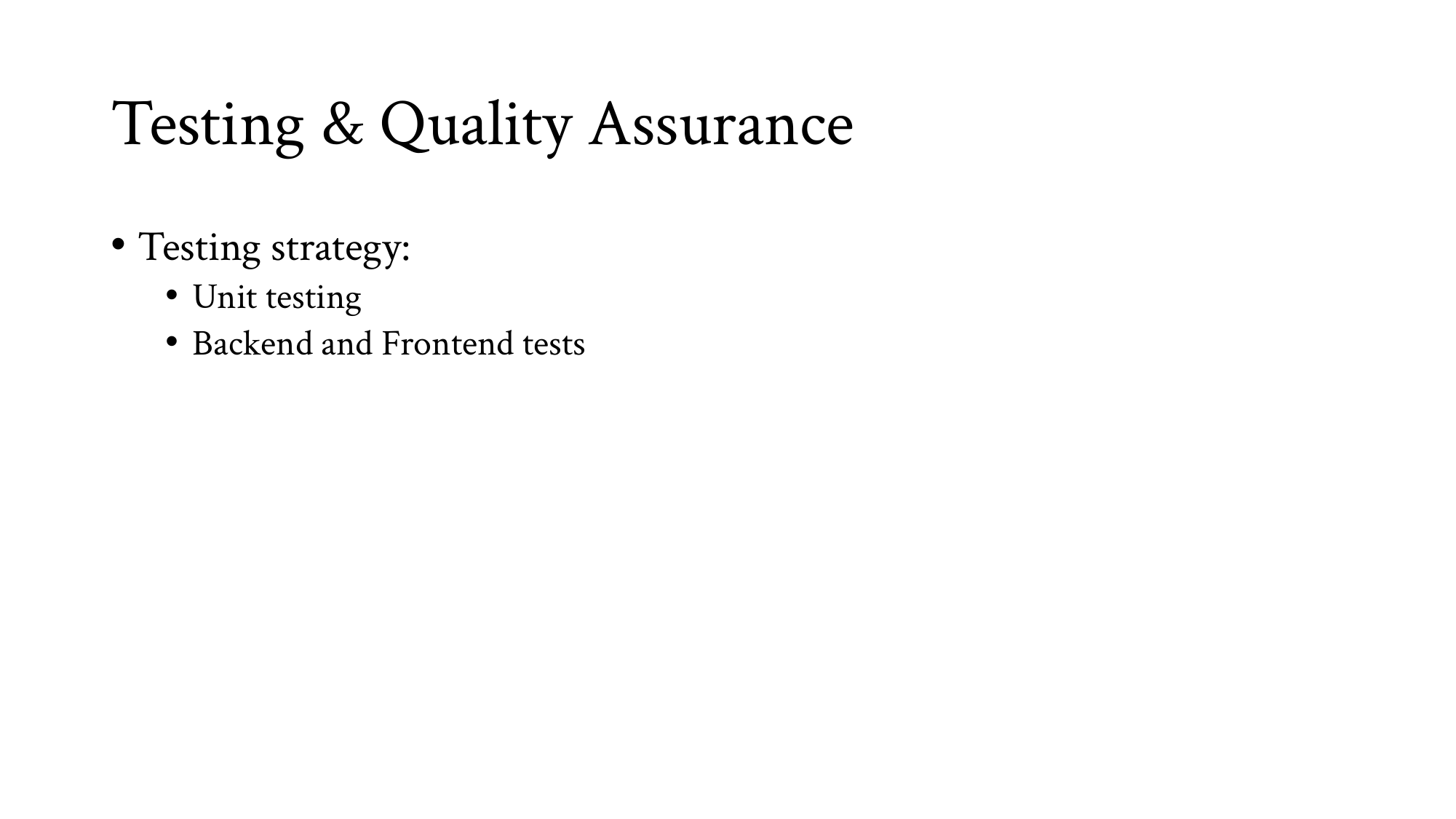

# Testing & Quality Assurance
Testing strategy:
Unit testing
Backend and Frontend tests